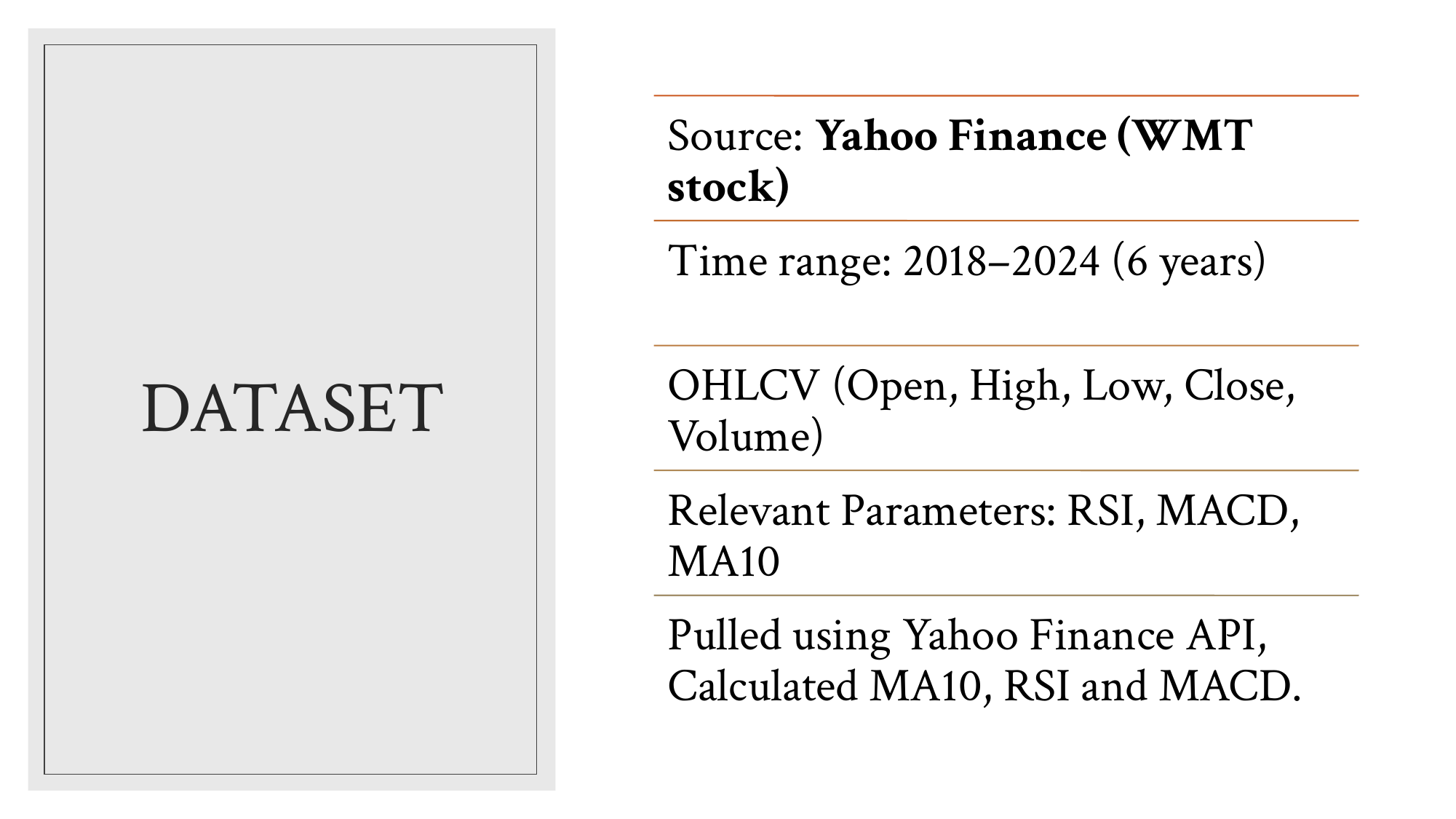

# DATASET
Source: Yahoo Finance (WMT stock)
Time range: 2018–2024 (6 years)
OHLCV (Open, High, Low, Close, Volume)
Relevant Parameters: RSI, MACD, MA10
Pulled using Yahoo Finance API, Calculated MA10, RSI and MACD.